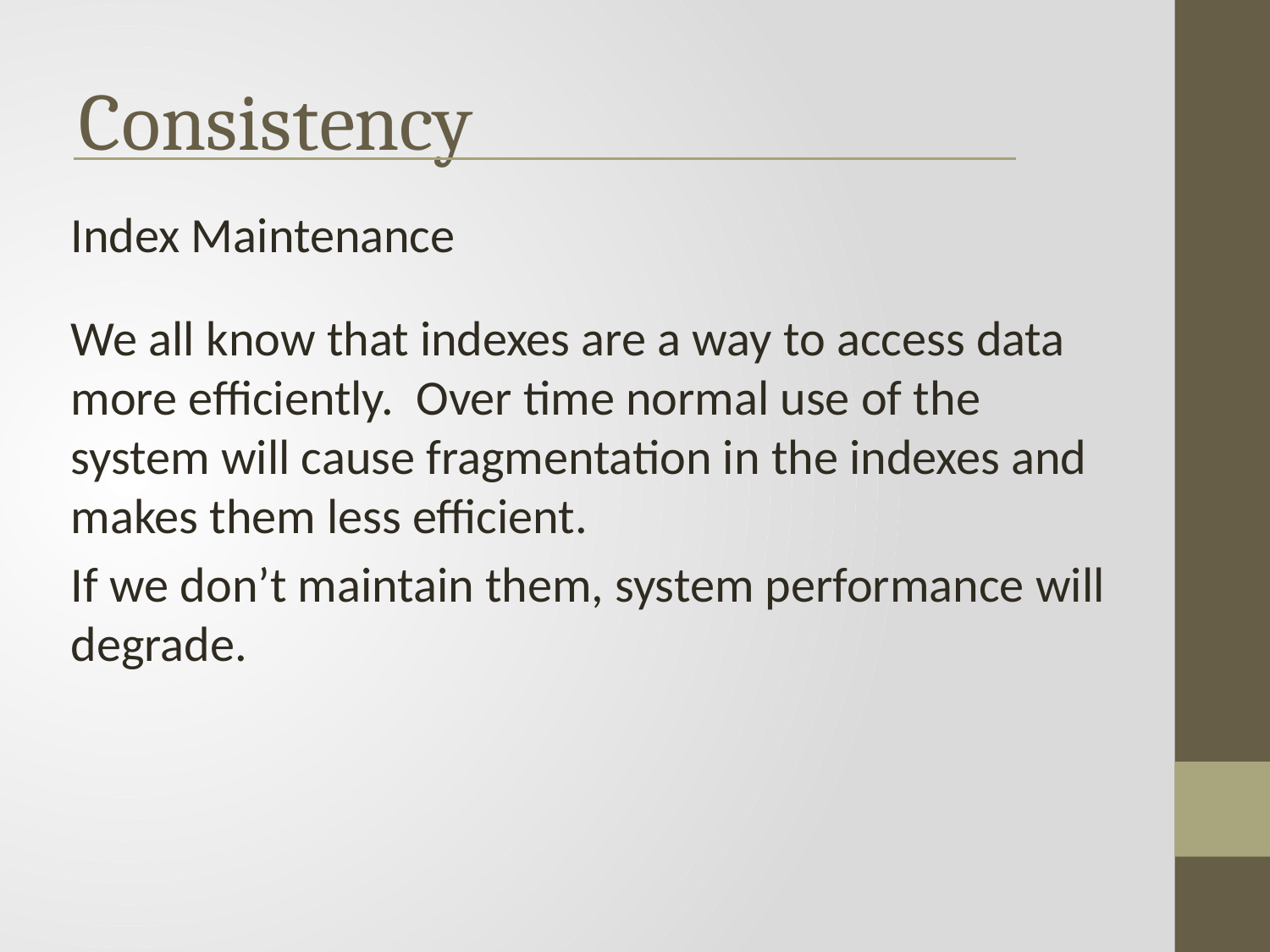

Consistency
Index Maintenance

We all know that indexes are a way to access data more efficiently.  Over time normal use of the system will cause fragmentation in the indexes and makes them less efficient.
If we don’t maintain them, system performance will degrade.